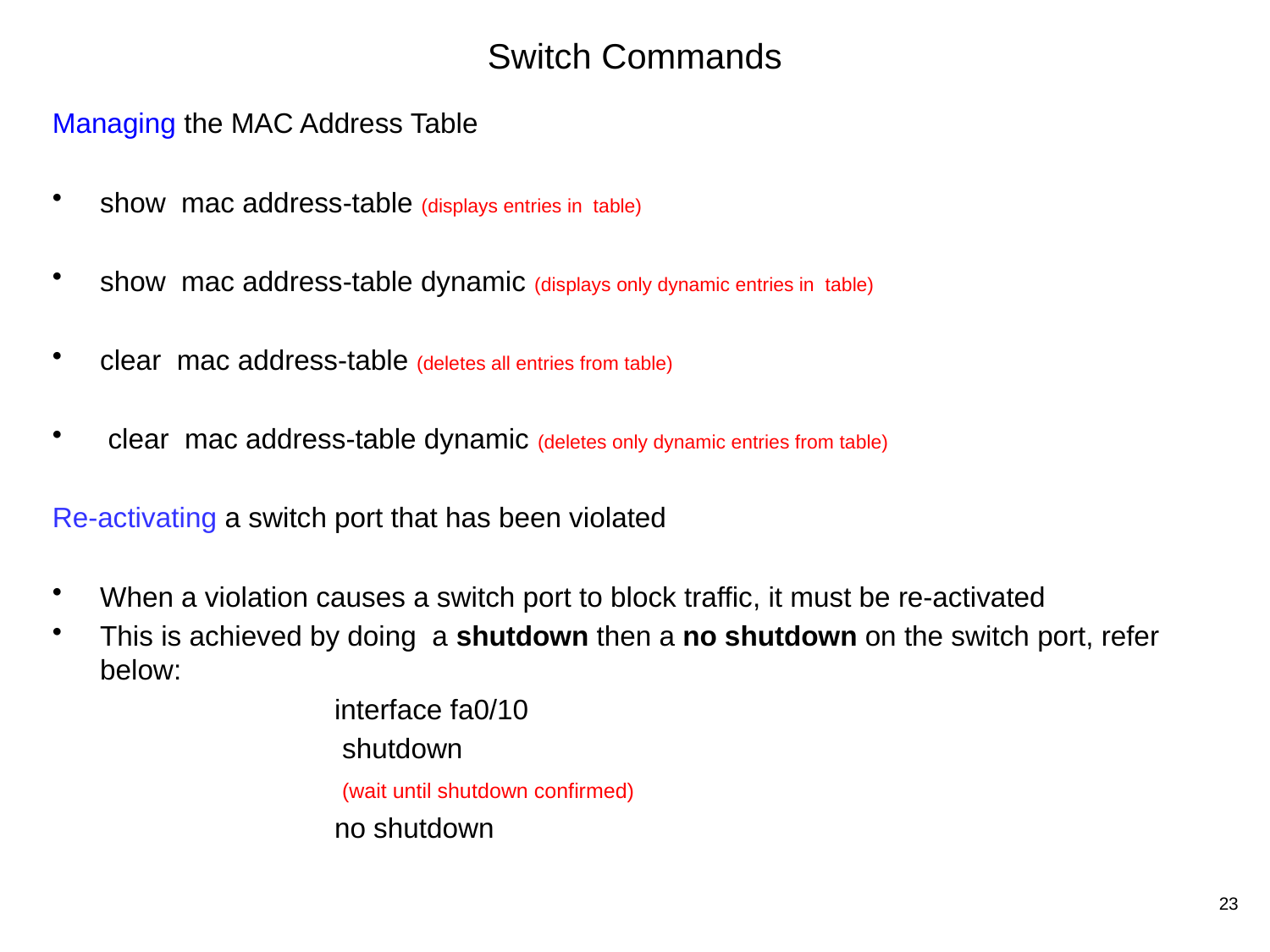

# Switch Commands
Managing the MAC Address Table

show  mac address-table (displays entries in  table)

show  mac address-table dynamic (displays only dynamic entries in  table)

clear  mac address-table (deletes all entries from table)

 clear  mac address-table dynamic (deletes only dynamic entries from table)

Re-activating a switch port that has been violated

When a violation causes a switch port to block traffic, it must be re-activated
This is achieved by doing  a shutdown then a no shutdown on the switch port, refer below:
                                    interface fa0/10
                                     shutdown
                                     (wait until shutdown confirmed)
                                    no shutdown
23